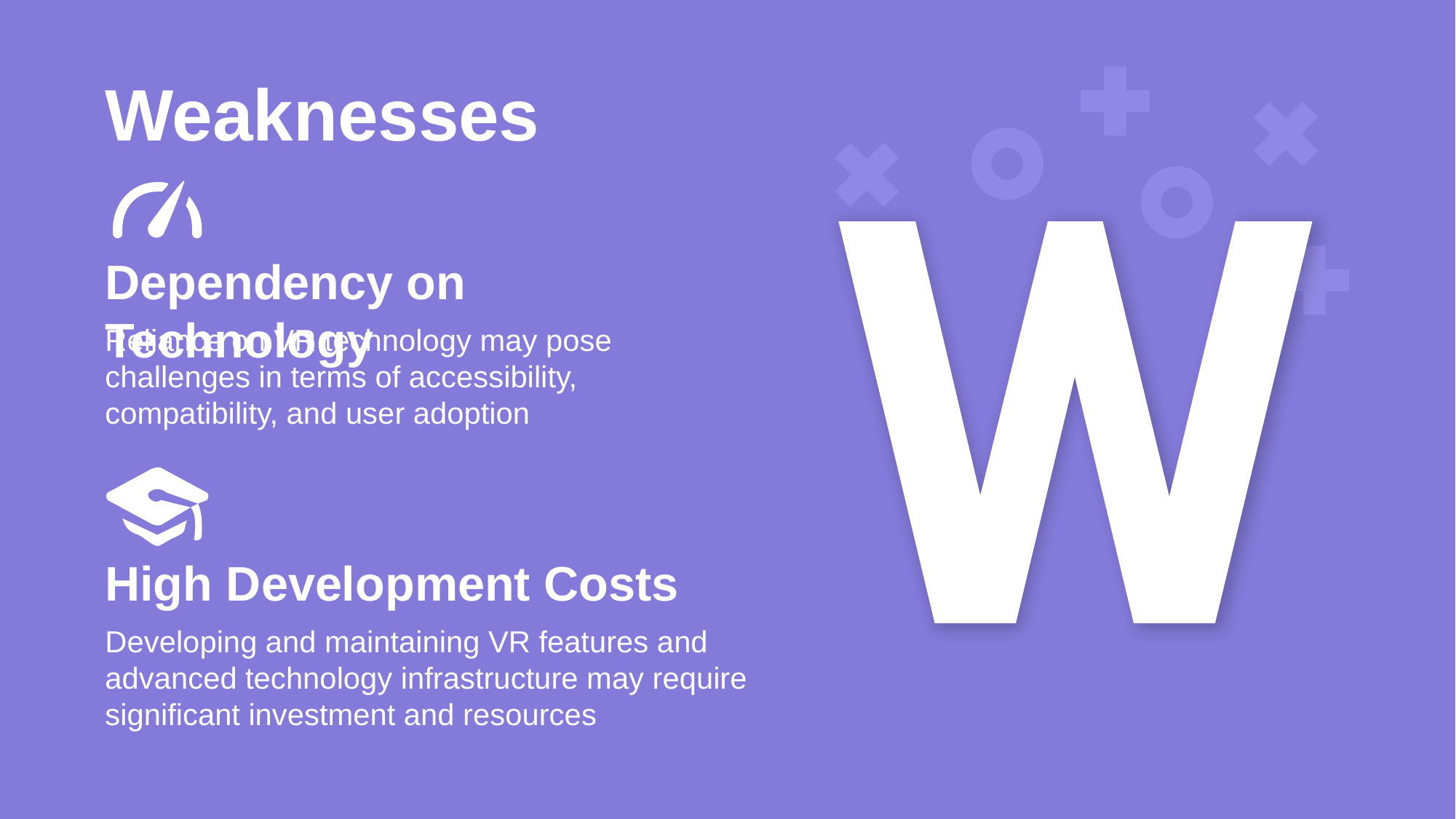

Weaknesses

Dependency on Technology
Reliance on VR technology may pose challenges in terms of accessibility, compatibility, and user adoption

High Development Costs
Developing and maintaining VR features and advanced technology infrastructure may require significant investment and resources